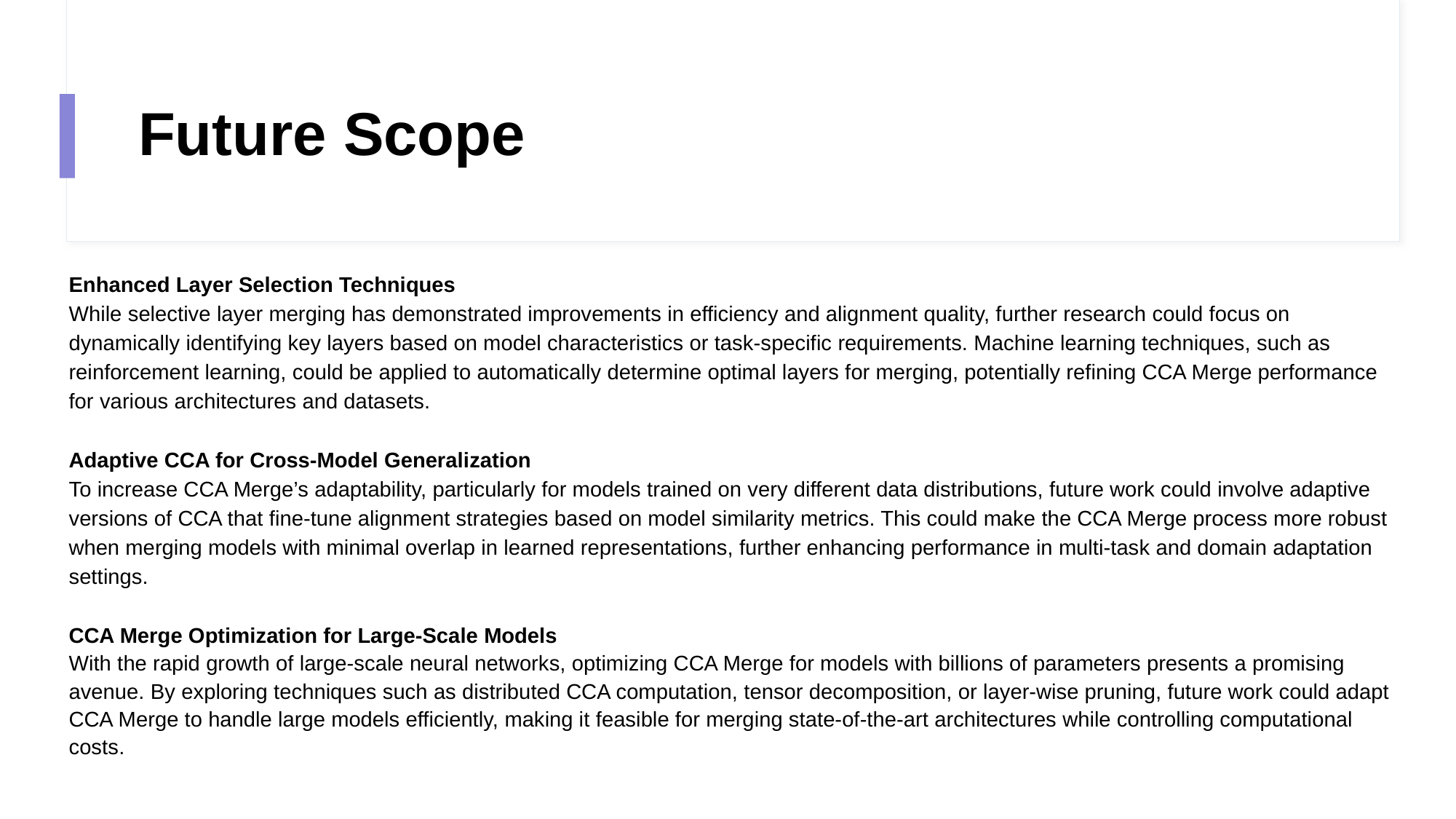

# Future Scope
Enhanced Layer Selection Techniques
While selective layer merging has demonstrated improvements in efficiency and alignment quality, further research could focus on dynamically identifying key layers based on model characteristics or task-specific requirements. Machine learning techniques, such as reinforcement learning, could be applied to automatically determine optimal layers for merging, potentially refining CCA Merge performance for various architectures and datasets.

Adaptive CCA for Cross-Model Generalization
To increase CCA Merge’s adaptability, particularly for models trained on very different data distributions, future work could involve adaptive versions of CCA that fine-tune alignment strategies based on model similarity metrics. This could make the CCA Merge process more robust when merging models with minimal overlap in learned representations, further enhancing performance in multi-task and domain adaptation settings.

CCA Merge Optimization for Large-Scale Models
With the rapid growth of large-scale neural networks, optimizing CCA Merge for models with billions of parameters presents a promising avenue. By exploring techniques such as distributed CCA computation, tensor decomposition, or layer-wise pruning, future work could adapt CCA Merge to handle large models efficiently, making it feasible for merging state-of-the-art architectures while controlling computational costs.